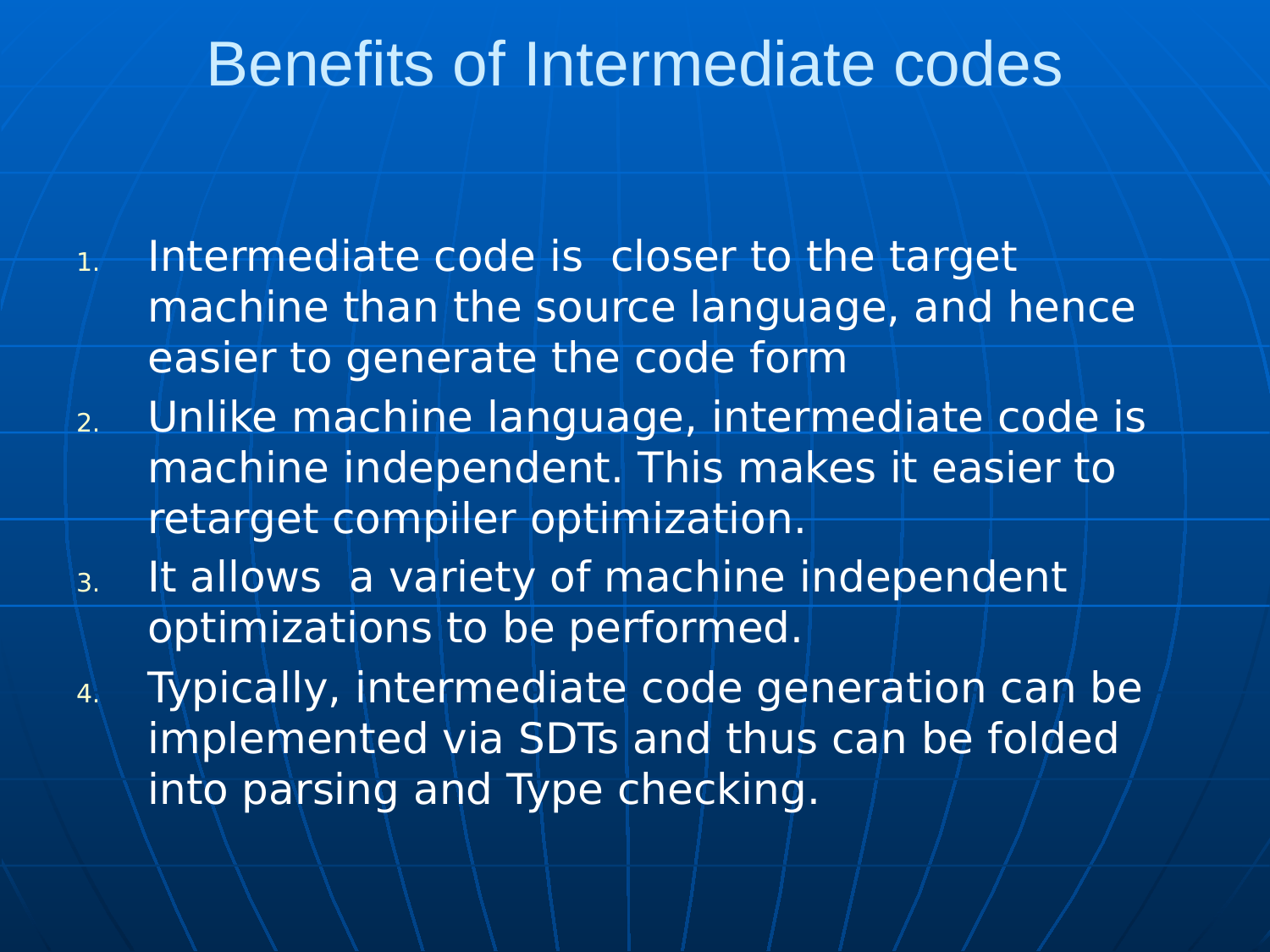

# Benefits of Intermediate codes
Intermediate code is  closer to the target machine than the source language, and hence easier to generate the code form
Unlike machine language, intermediate code is machine independent. This makes it easier to retarget compiler optimization.
It allows  a variety of machine independent optimizations to be performed.
Typically, intermediate code generation can be implemented via SDTs and thus can be folded into parsing and Type checking.